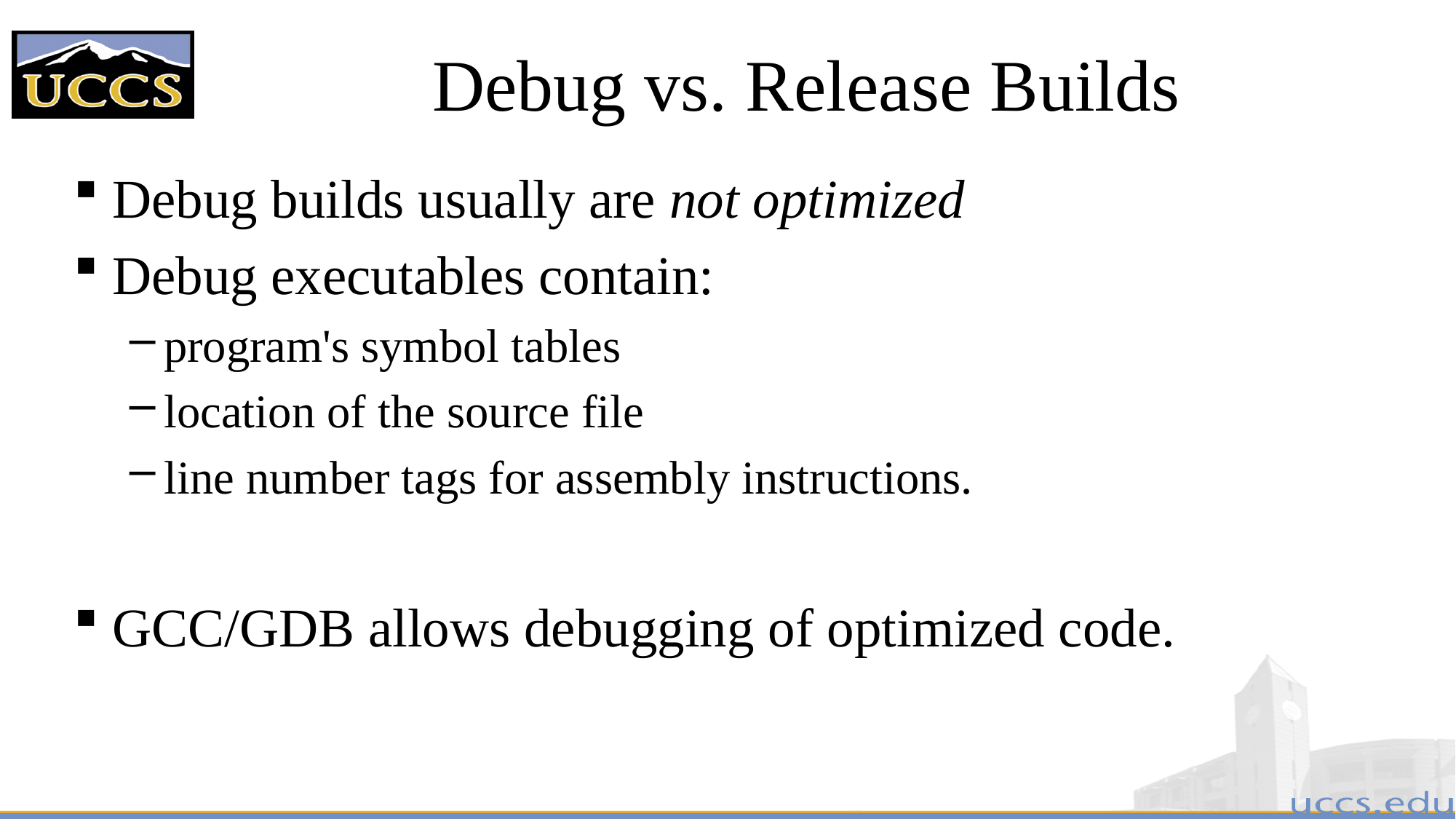

# Debug vs. Release Builds
Debug builds usually are not optimized
Debug executables contain:
program's symbol tables
location of the source file
line number tags for assembly instructions.

GCC/GDB allows debugging of optimized code.